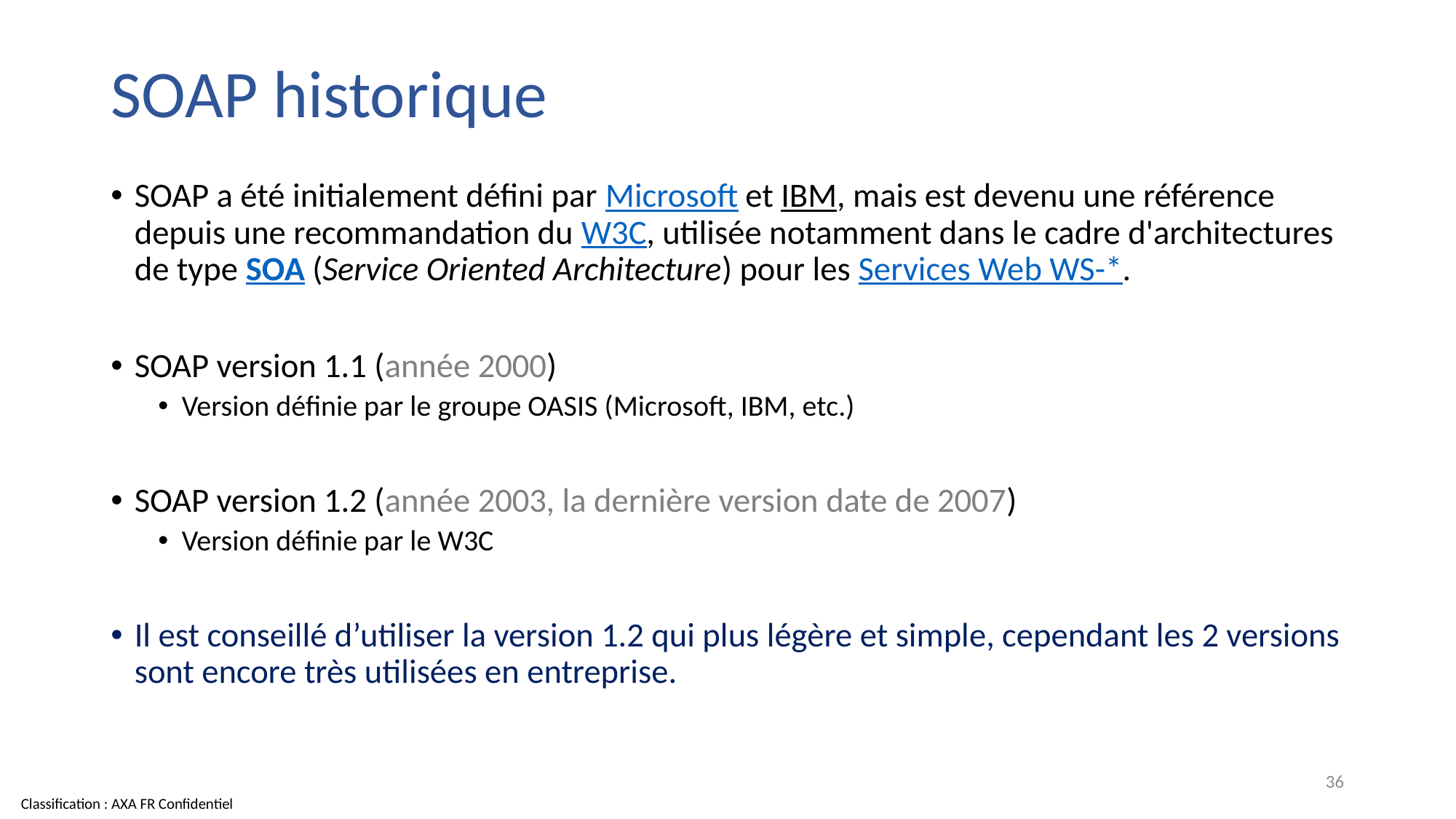

# SOAP historique
SOAP a été initialement défini par Microsoft et IBM, mais est devenu une référence depuis une recommandation du W3C, utilisée notamment dans le cadre d'architectures de type SOA (Service Oriented Architecture) pour les Services Web WS-*.

SOAP version 1.1 (année 2000)
Version définie par le groupe OASIS (Microsoft, IBM, etc.)

SOAP version 1.2 (année 2003, la dernière version date de 2007)
Version définie par le W3C

Il est conseillé d’utiliser la version 1.2 qui plus légère et simple, cependant les 2 versions sont encore très utilisées en entreprise.

36